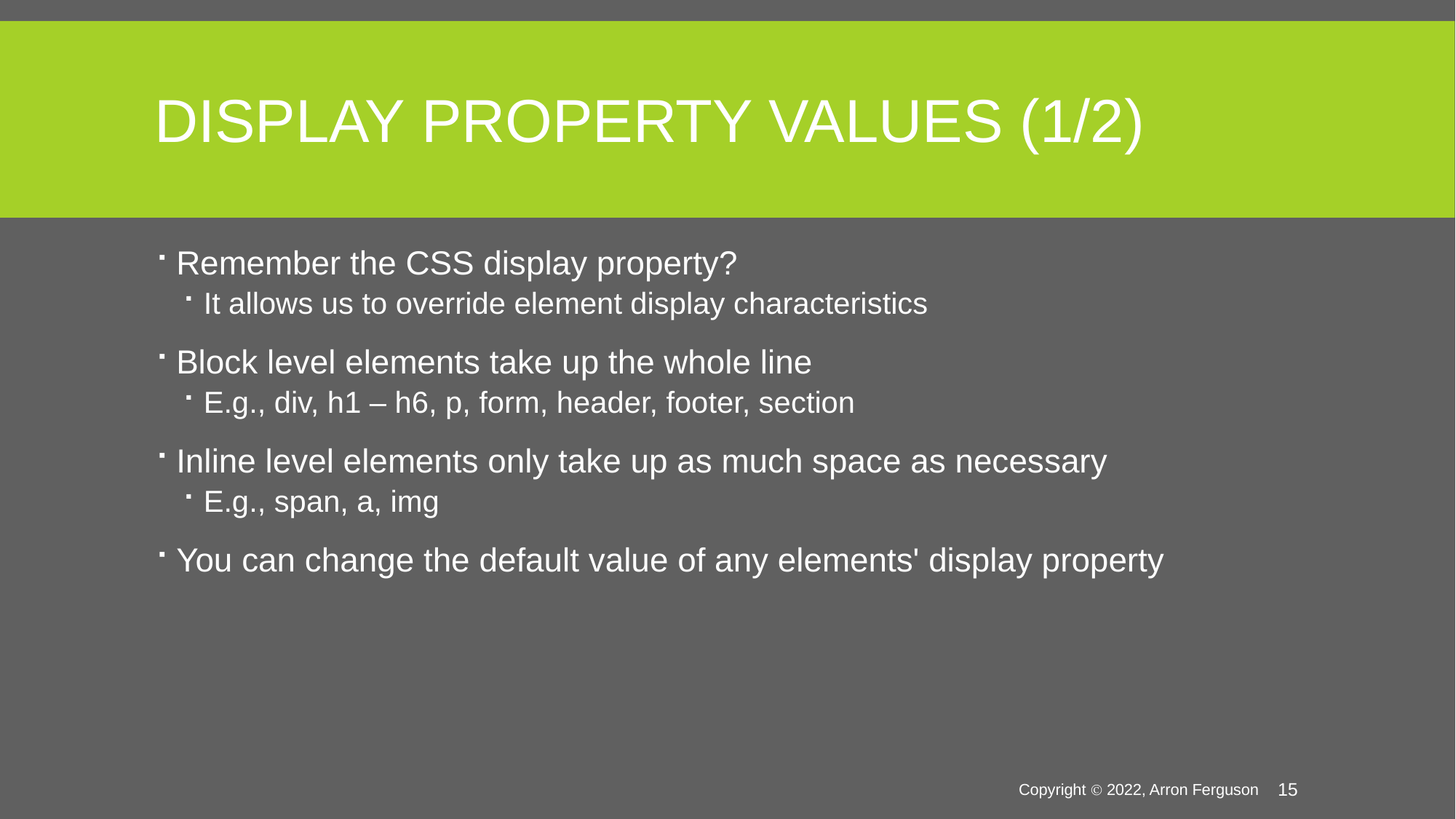

# Display Property Values (1/2)
Remember the CSS display property?
It allows us to override element display characteristics
Block level elements take up the whole line
E.g., div, h1 – h6, p, form, header, footer, section
Inline level elements only take up as much space as necessary
E.g., span, a, img
You can change the default value of any elements' display property
Copyright Ⓒ 2022, Arron Ferguson
15